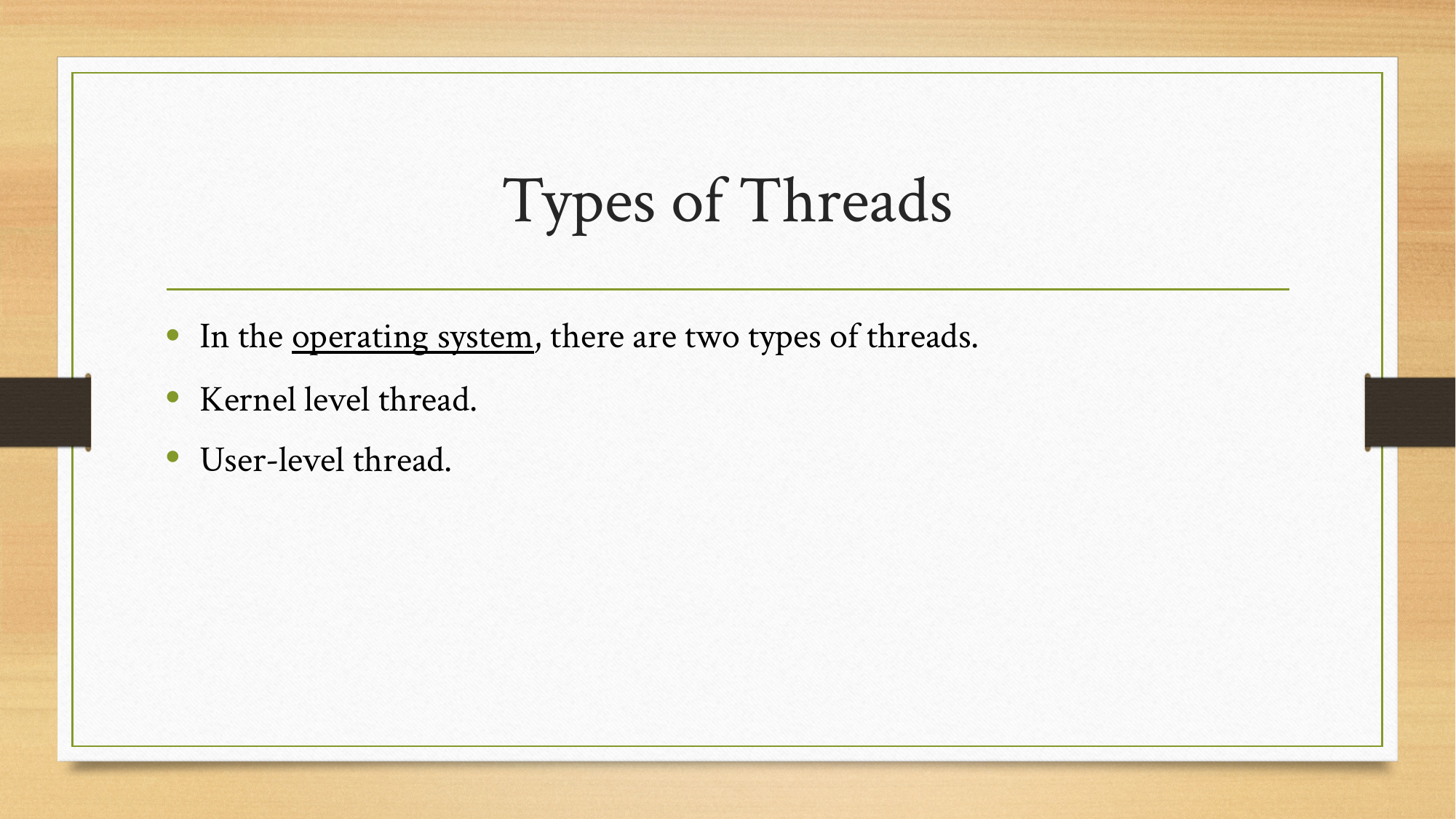

# Types of Threads
In the operating system, there are two types of threads.
Kernel level thread.
User-level thread.